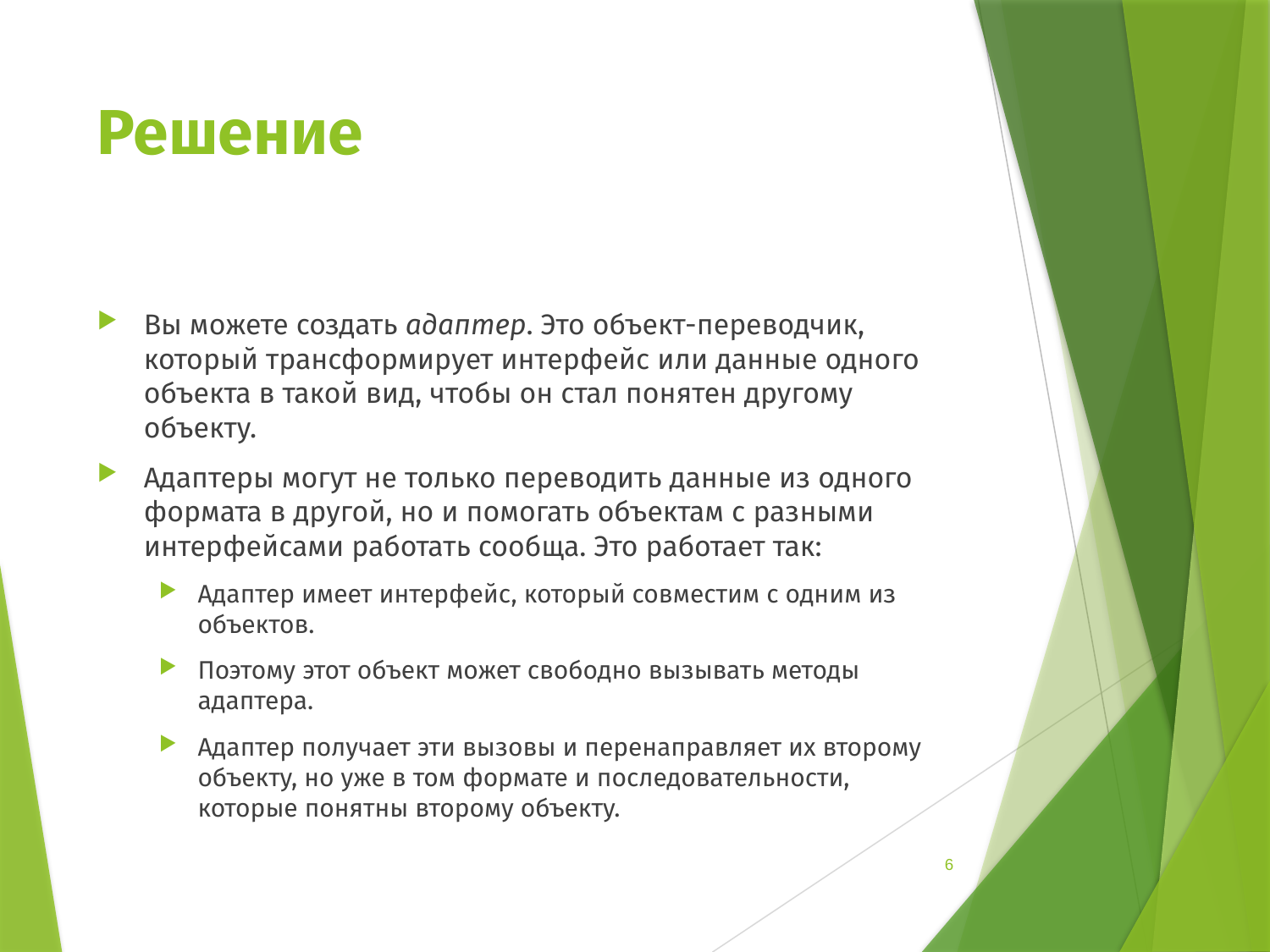

# Решение
Вы можете создать адаптер. Это объект-переводчик, который трансформирует интерфейс или данные одного объекта в такой вид, чтобы он стал понятен другому объекту.
Адаптеры могут не только переводить данные из одного формата в другой, но и помогать объектам с разными интерфейсами работать сообща. Это работает так:
Адаптер имеет интерфейс, который совместим с одним из объектов.
Поэтому этот объект может свободно вызывать методы адаптера.
Адаптер получает эти вызовы и перенаправляет их второму объекту, но уже в том формате и последовательности, которые понятны второму объекту.

6